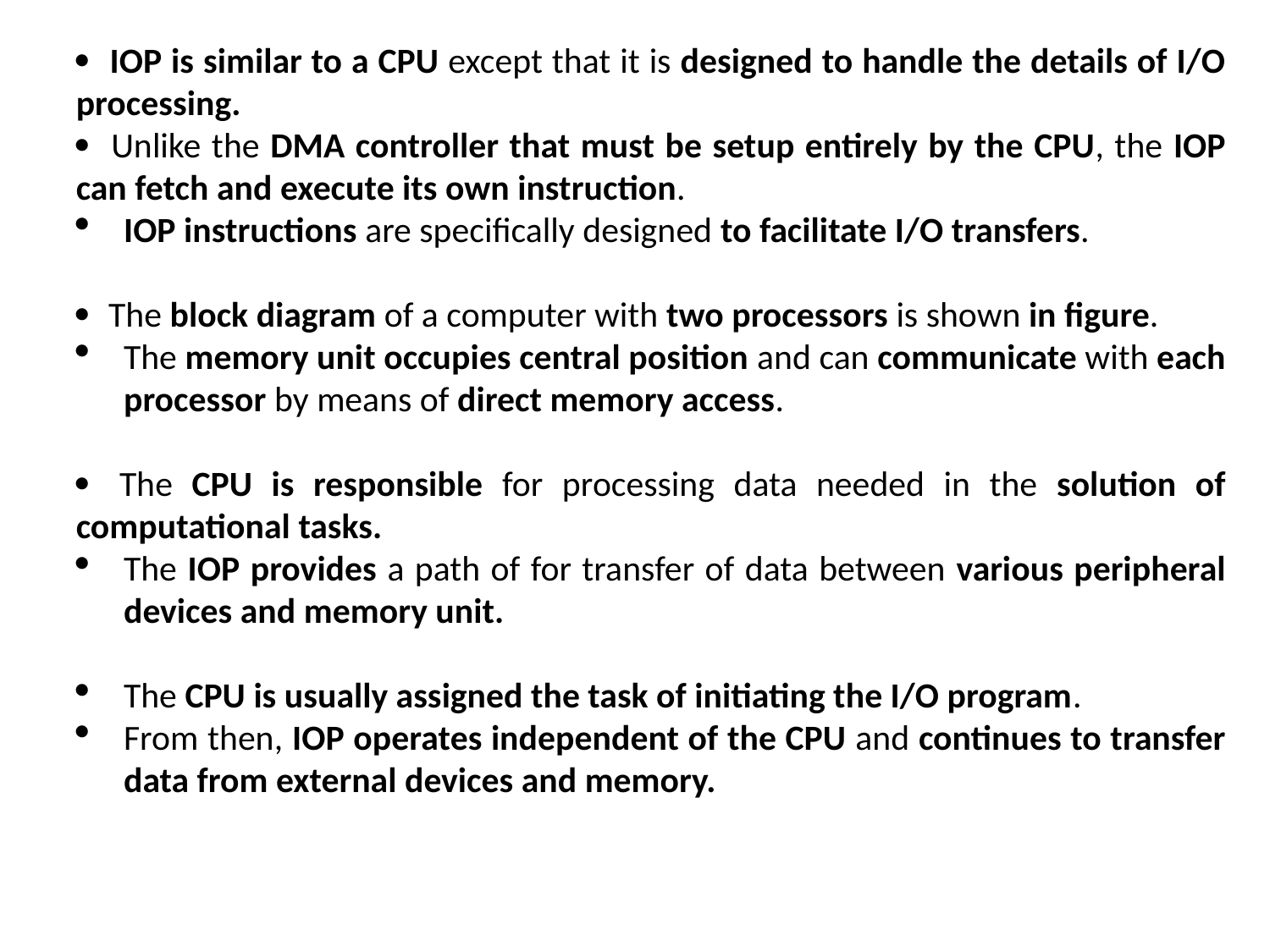

• IOP is similar to a CPU except that it is designed to handle the details of I/O processing.
• Unlike the DMA controller that must be setup entirely by the CPU, the IOP can fetch and execute its own instruction.
IOP instructions are specifically designed to facilitate I/O transfers.

• The block diagram of a computer with two processors is shown in figure.
The memory unit occupies central position and can communicate with each processor by means of direct memory access.

• The CPU is responsible for processing data needed in the solution of computational tasks.
The IOP provides a path of for transfer of data between various peripheral devices and memory unit.

The CPU is usually assigned the task of initiating the I/O program.
From then, IOP operates independent of the CPU and continues to transfer data from external devices and memory.